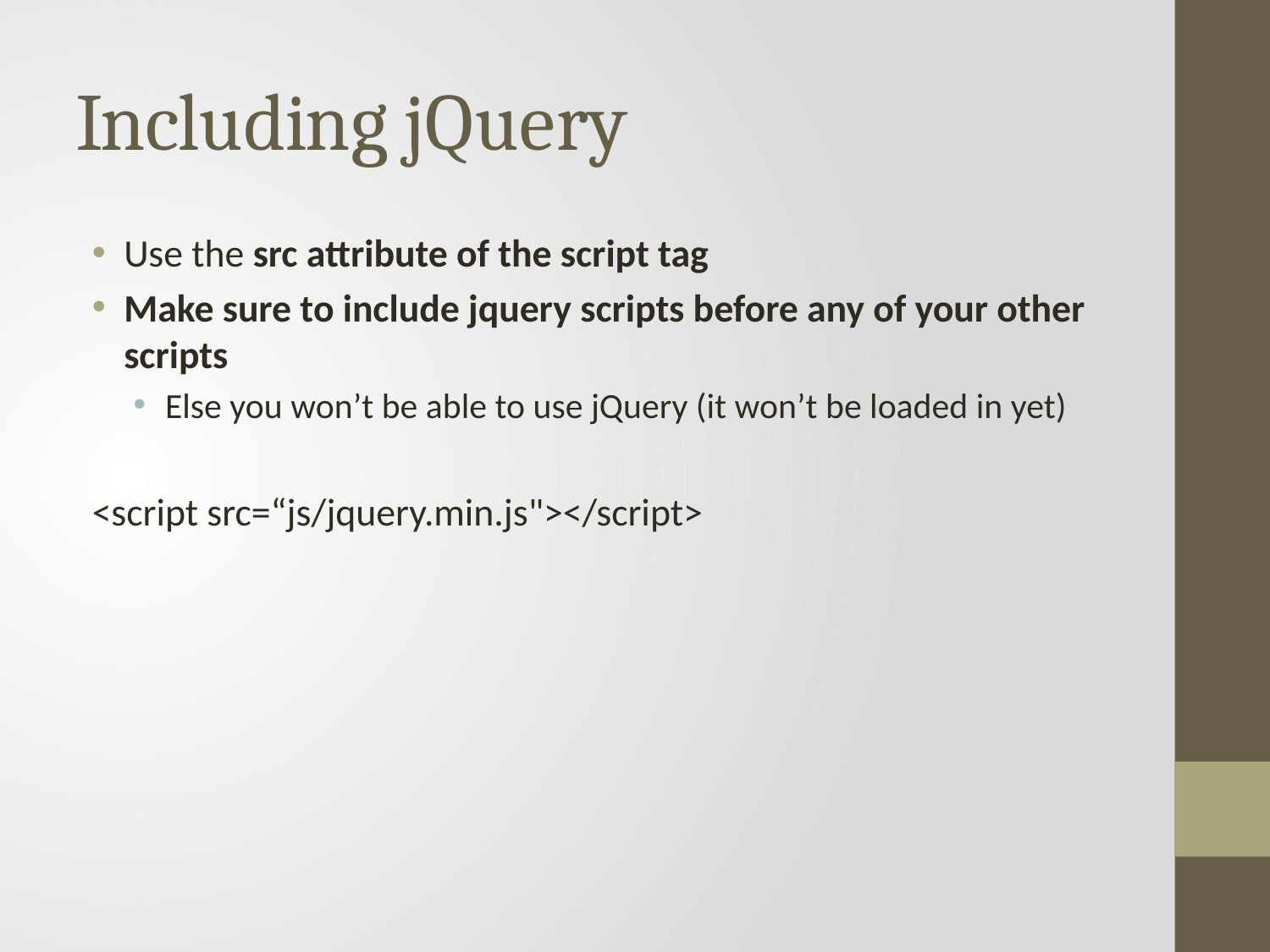

# Including jQuery
Use the src attribute of the script tag
Make sure to include jquery scripts before any of your other scripts
Else you won’t be able to use jQuery (it won’t be loaded in yet)

<script src=“js/jquery.min.js"></script>